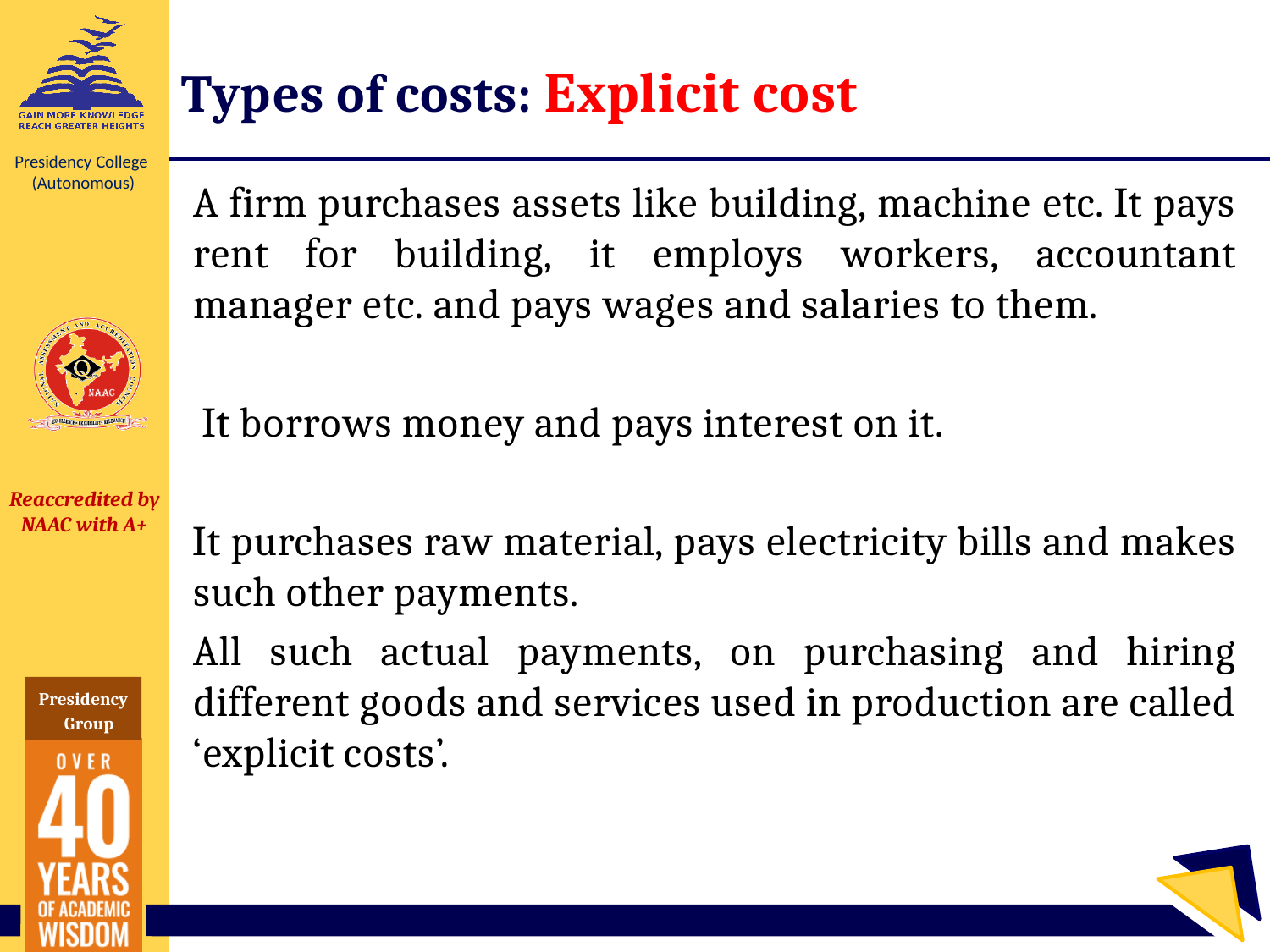

# Types of costs: Explicit cost
A firm purchases assets like building, machine etc. It pays rent for building, it employs workers, accountant manager etc. and pays wages and salaries to them.

 It borrows money and pays interest on it.

It purchases raw material, pays electricity bills and makes such other payments.
All such actual payments, on purchasing and hiring different goods and services used in production are called ‘explicit costs’.